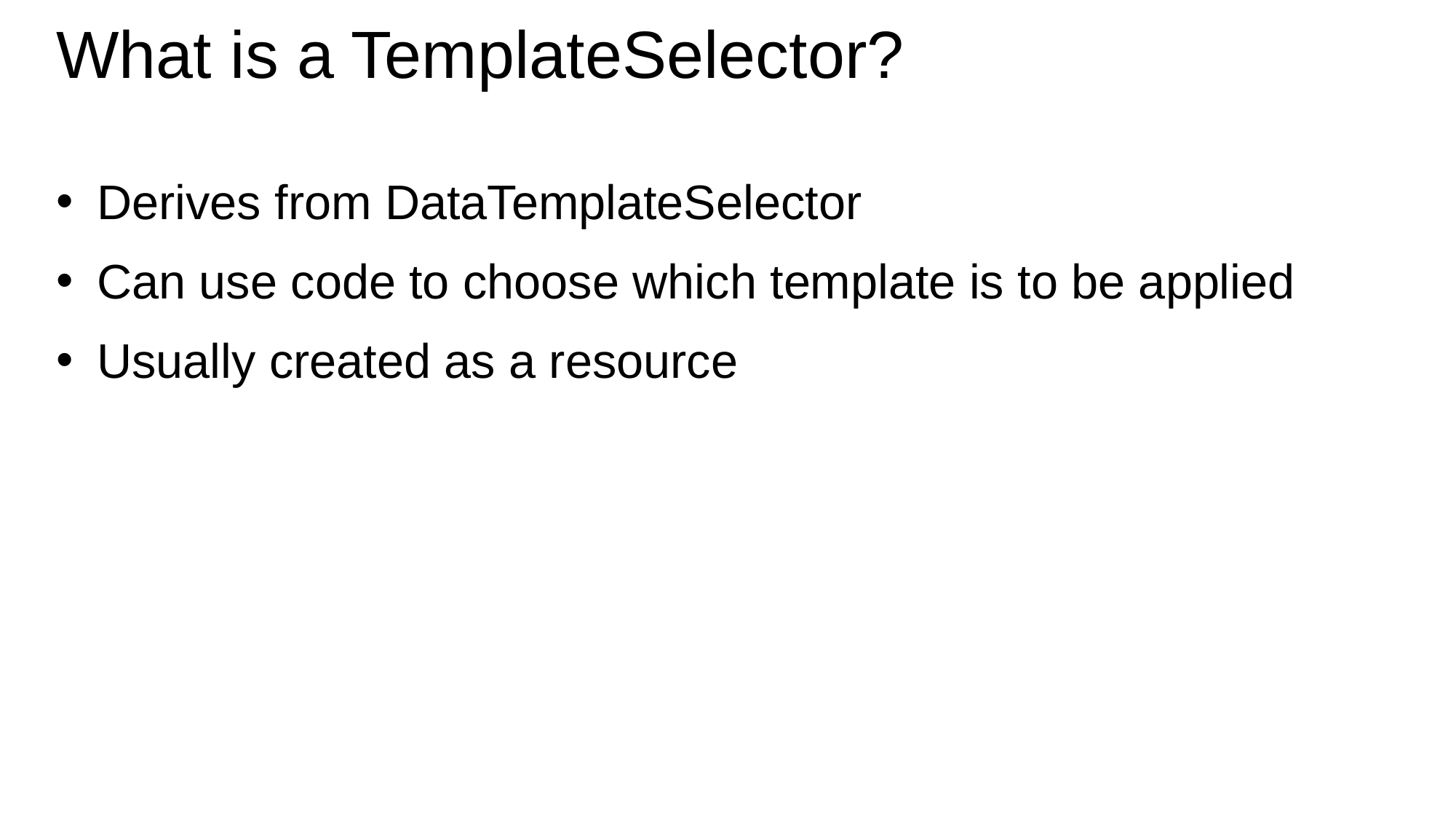

# What is a TemplateSelector?
Derives from DataTemplateSelector
Can use code to choose which template is to be applied
Usually created as a resource